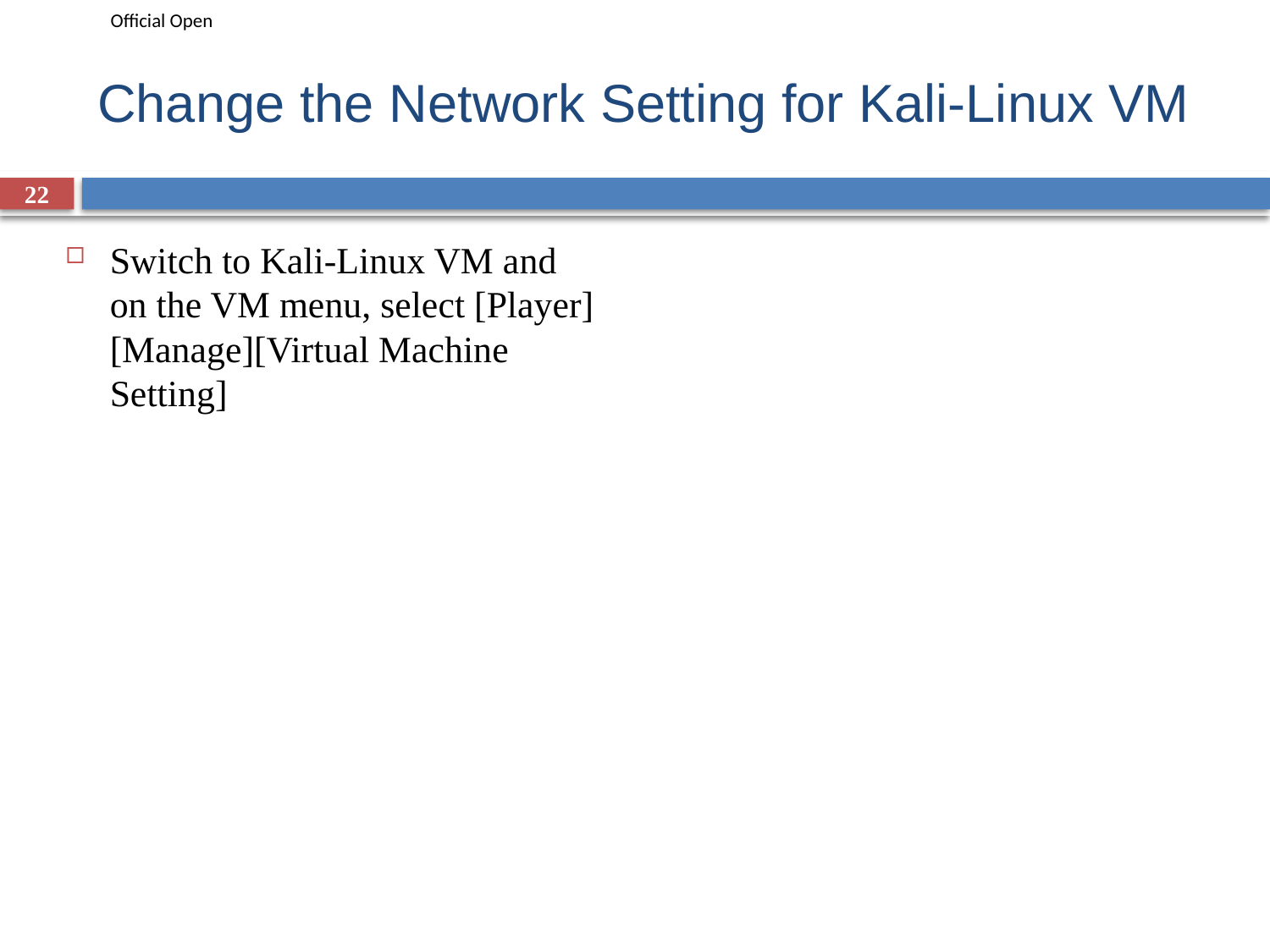

# Change the Network Setting for Kali-Linux VM
22
Switch to Kali-Linux VM and on the VM menu, select [Player] [Manage][Virtual Machine Setting]